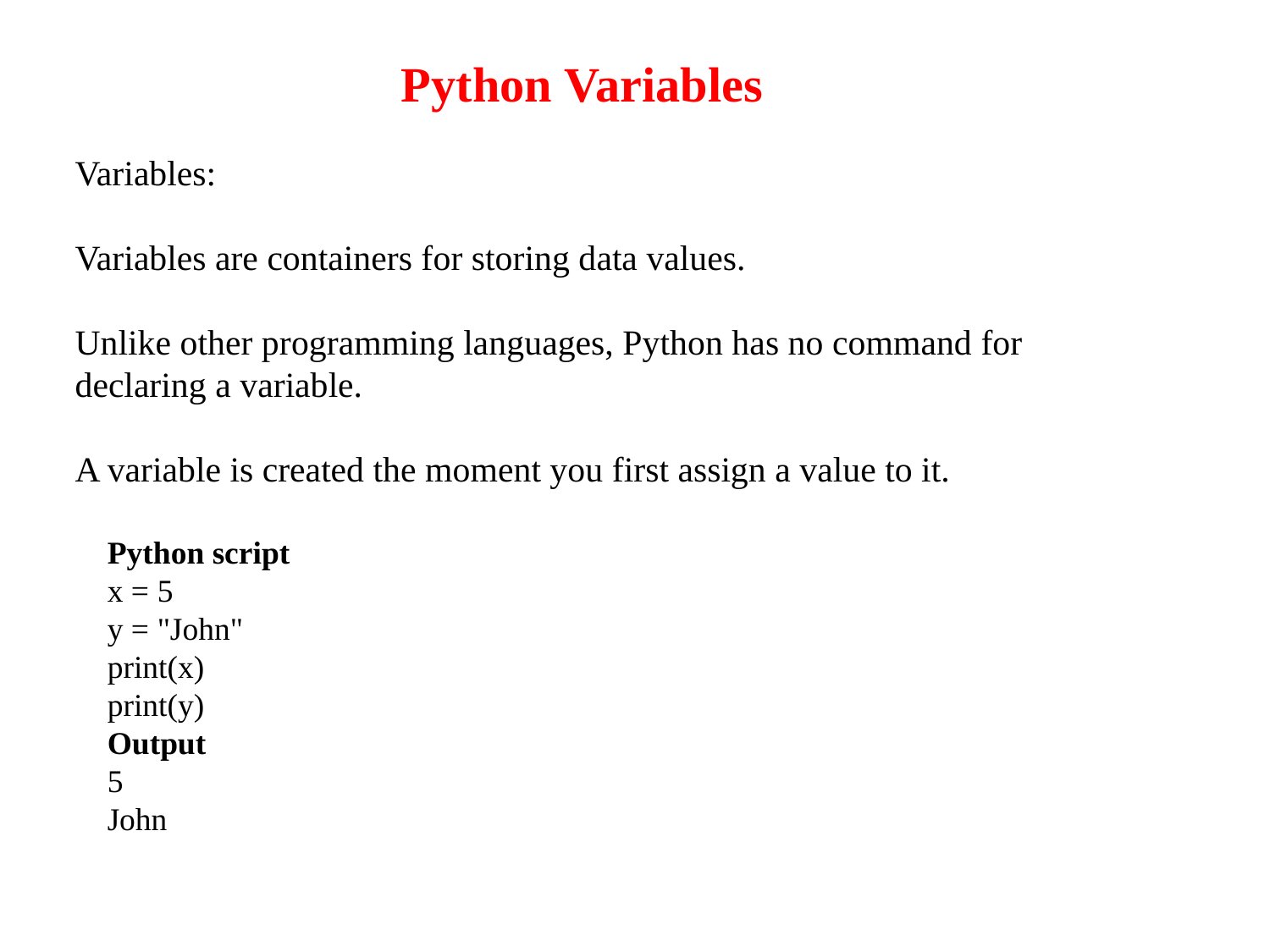

Python Variables
Variables:

Variables are containers for storing data values.

Unlike other programming languages, Python has no command for
declaring a variable.

A variable is created the moment you first assign a value to it.
Python script
x = 5
y = "John"
print(x)
print(y)
Output
5
John